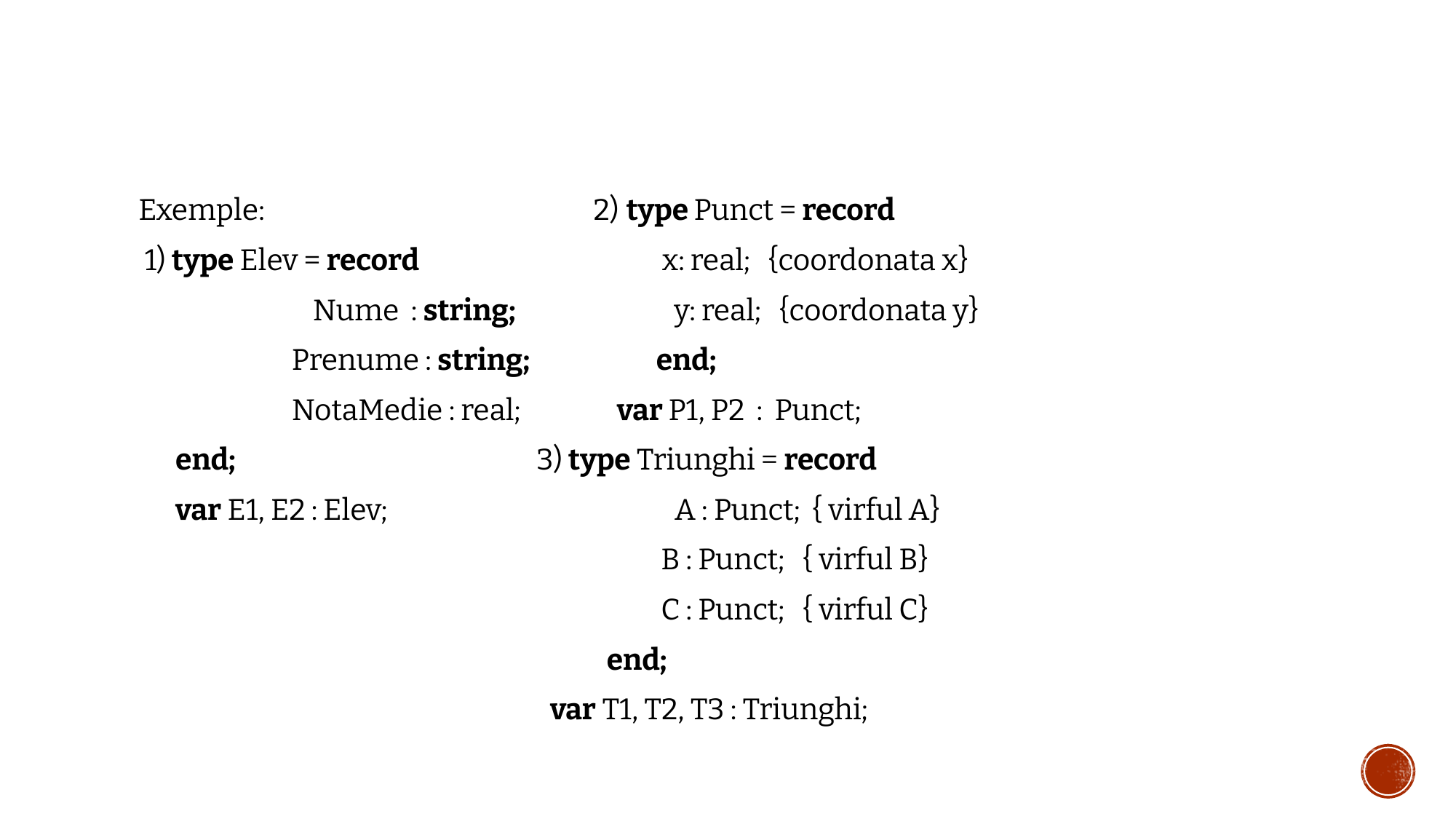

Exemple:                                                       2) type Punct = record
 1) type Elev = record                                              x: real;   {coordonata x}
                             Nume  : string;                              y: real;   {coordonata y}
                             Prenume : string;                     end;
                             NotaMedie : real;                var P1, P2  :  Punct;
       end;                                                         3) type Triunghi = record
       var E1, E2 : Elev;                                                A : Punct;  { virful A}
                                                                                       B : Punct;   { virful B}
                                                                                       C : Punct;   { virful C}
                                                                              end;
                                                                              var T1, T2, T3 : Triunghi;